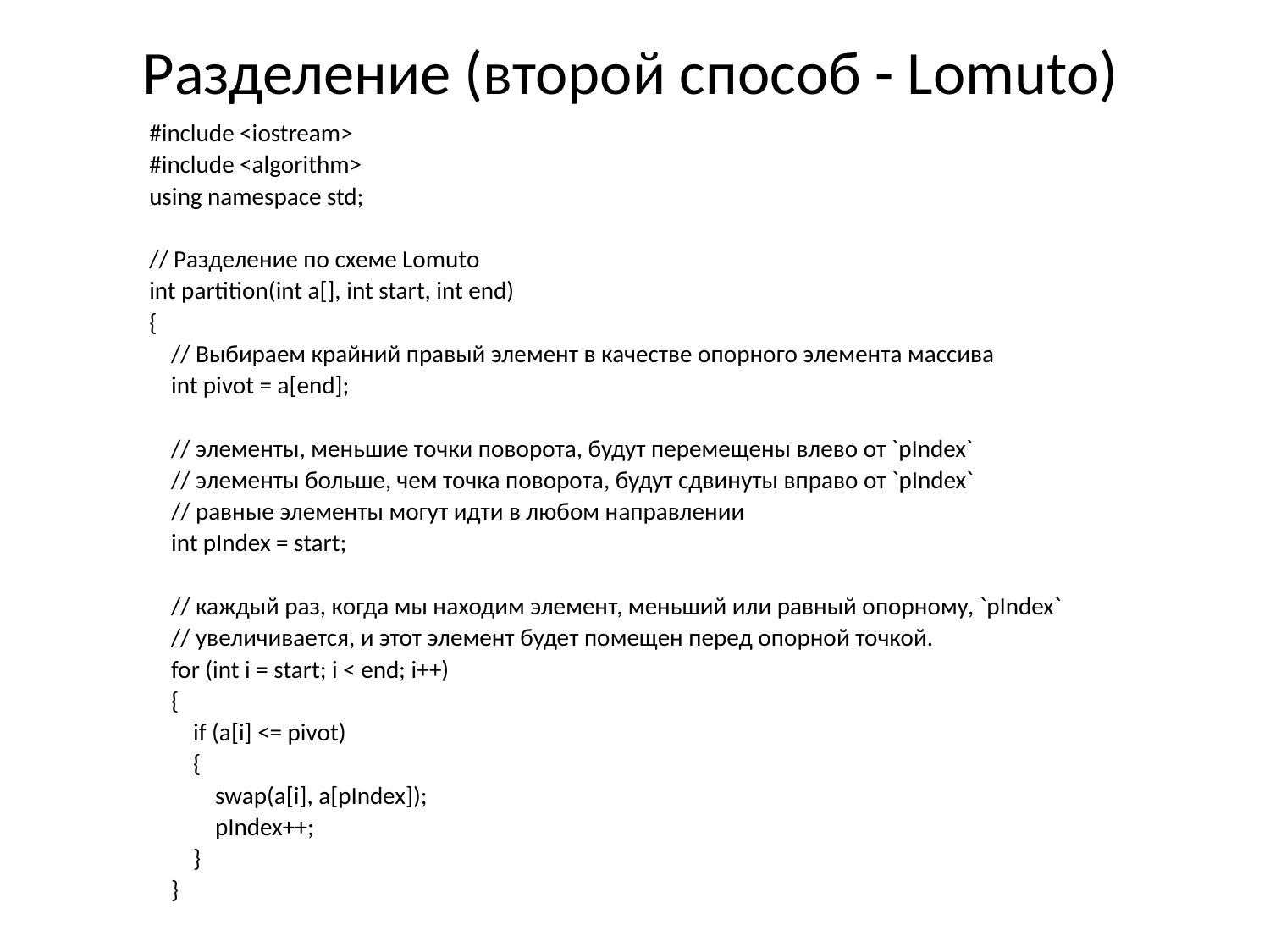

# Разделение (второй способ - Lomuto)
#include <iostream>
#include <algorithm>
using namespace std;

// Разделение по схеме Lomuto
int partition(int a[], int start, int end)
{
    // Выбираем крайний правый элемент в качестве опорного элемента массива
    int pivot = a[end];

    // элементы, меньшие точки поворота, будут перемещены влево от `pIndex`
    // элементы больше, чем точка поворота, будут сдвинуты вправо от `pIndex`
    // равные элементы могут идти в любом направлении
    int pIndex = start;

    // каждый раз, когда мы находим элемент, меньший или равный опорному, `pIndex`
    // увеличивается, и этот элемент будет помещен перед опорной точкой.
    for (int i = start; i < end; i++)
    {
        if (a[i] <= pivot)
        {
            swap(a[i], a[pIndex]);
            pIndex++;
        }
    }